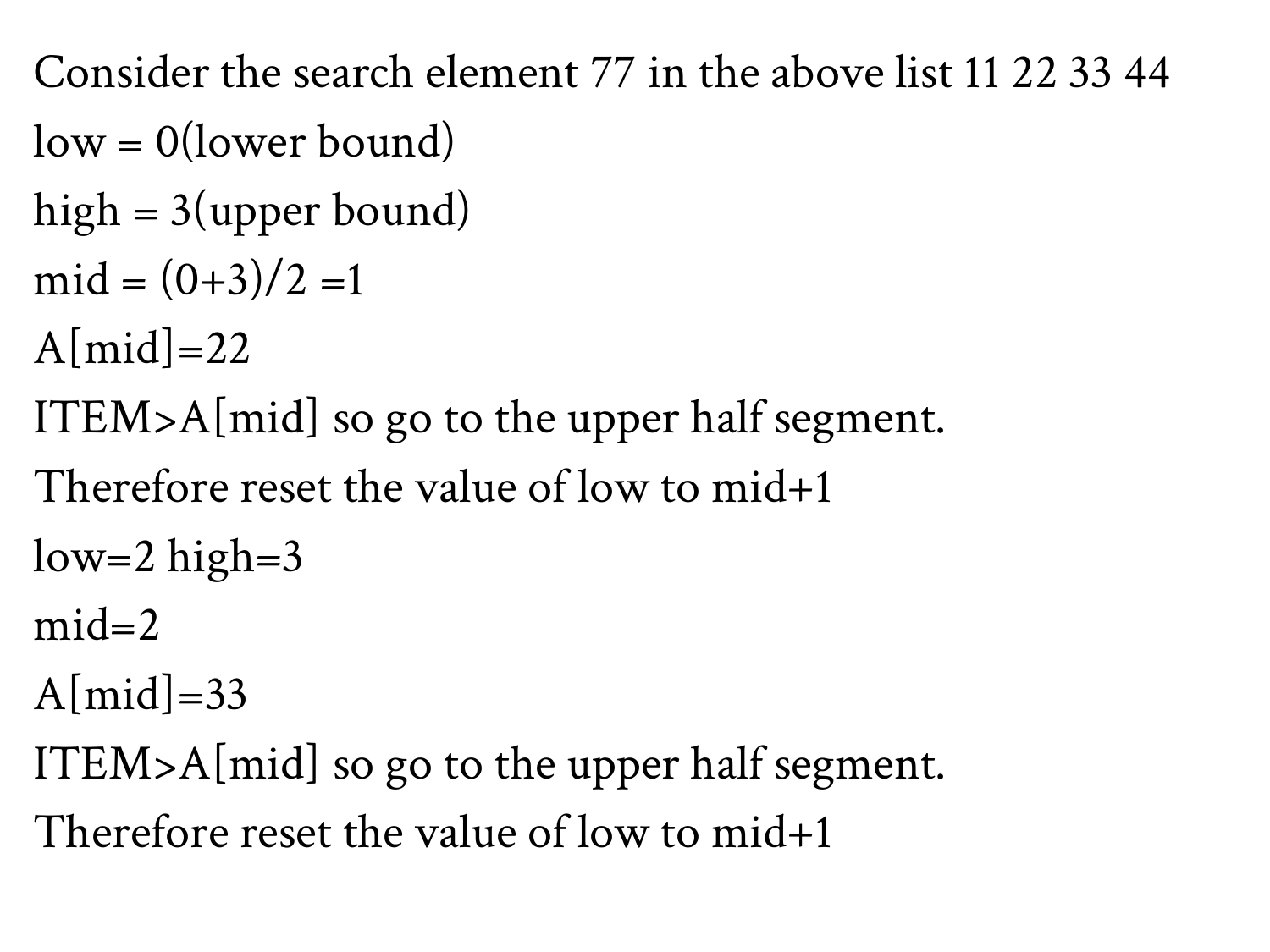

Consider the search element 77 in the above list 11 22 33 44
low = 0(lower bound)
high = 3(upper bound)
mid = (0+3)/2 =1
A[mid]=22
ITEM>A[mid] so go to the upper half segment.
Therefore reset the value of low to mid+1
low=2 high=3
mid=2
A[mid]=33
ITEM>A[mid] so go to the upper half segment.
Therefore reset the value of low to mid+1